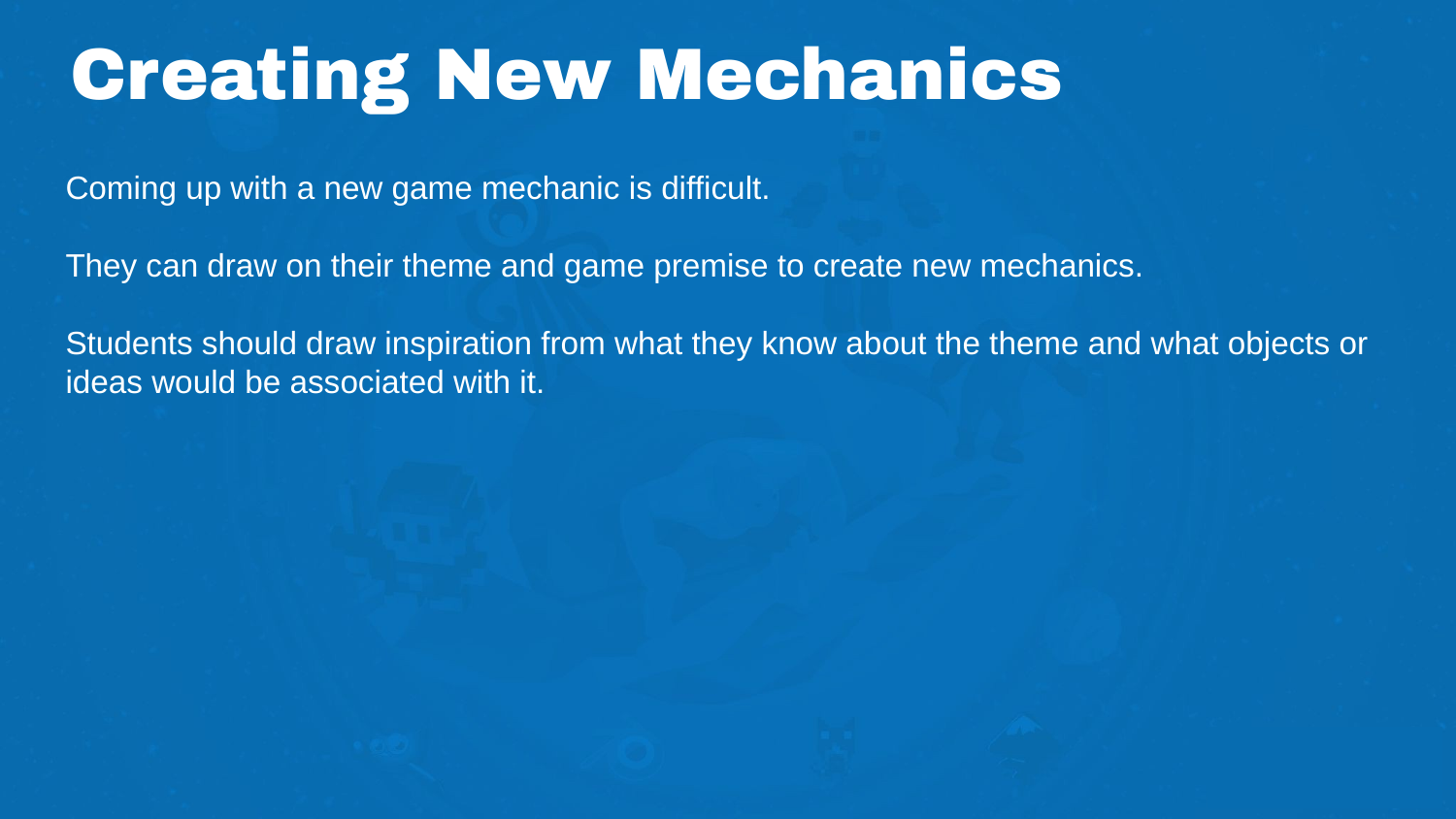

# Creating New Mechanics
Coming up with a new game mechanic is difficult.

They can draw on their theme and game premise to create new mechanics.

Students should draw inspiration from what they know about the theme and what objects or ideas would be associated with it.